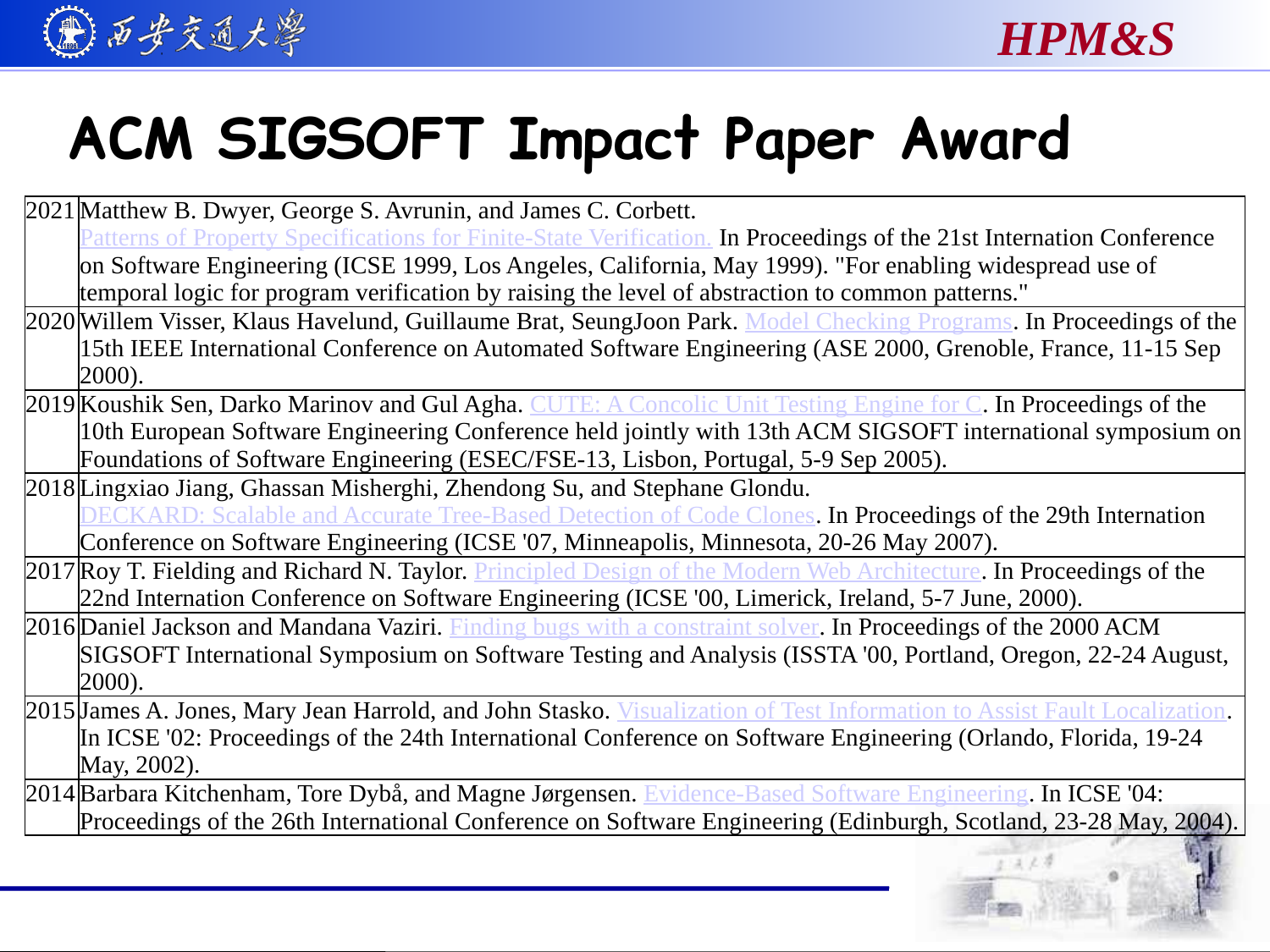

# ACM SIGSOFT Impact Paper Award
| 2021 | Matthew B. Dwyer, George S. Avrunin, and James C. Corbett. Patterns of Property Specifications for Finite-State Verification. In Proceedings of the 21st Internation Conference on Software Engineering (ICSE 1999, Los Angeles, California, May 1999). "For enabling widespread use of temporal logic for program verification by raising the level of abstraction to common patterns." |
| --- | --- |
| 2020 | Willem Visser, Klaus Havelund, Guillaume Brat, SeungJoon Park. Model Checking Programs. In Proceedings of the 15th IEEE International Conference on Automated Software Engineering (ASE 2000, Grenoble, France, 11-15 Sep 2000). |
| 2019 | Koushik Sen, Darko Marinov and Gul Agha. CUTE: A Concolic Unit Testing Engine for C. In Proceedings of the 10th European Software Engineering Conference held jointly with 13th ACM SIGSOFT international symposium on Foundations of Software Engineering (ESEC/FSE-13, Lisbon, Portugal, 5-9 Sep 2005). |
| 2018 | Lingxiao Jiang, Ghassan Misherghi, Zhendong Su, and Stephane Glondu. DECKARD: Scalable and Accurate Tree-Based Detection of Code Clones. In Proceedings of the 29th Internation Conference on Software Engineering (ICSE '07, Minneapolis, Minnesota, 20-26 May 2007). |
| 2017 | Roy T. Fielding and Richard N. Taylor. Principled Design of the Modern Web Architecture. In Proceedings of the 22nd Internation Conference on Software Engineering (ICSE '00, Limerick, Ireland, 5-7 June, 2000). |
| 2016 | Daniel Jackson and Mandana Vaziri. Finding bugs with a constraint solver. In Proceedings of the 2000 ACM SIGSOFT International Symposium on Software Testing and Analysis (ISSTA '00, Portland, Oregon, 22-24 August, 2000). |
| 2015 | James A. Jones, Mary Jean Harrold, and John Stasko. Visualization of Test Information to Assist Fault Localization. In ICSE '02: Proceedings of the 24th International Conference on Software Engineering (Orlando, Florida, 19-24 May, 2002). |
| 2014 | Barbara Kitchenham, Tore Dybå, and Magne Jørgensen. Evidence-Based Software Engineering. In ICSE '04: Proceedings of the 26th International Conference on Software Engineering (Edinburgh, Scotland, 23-28 May, 2004). |